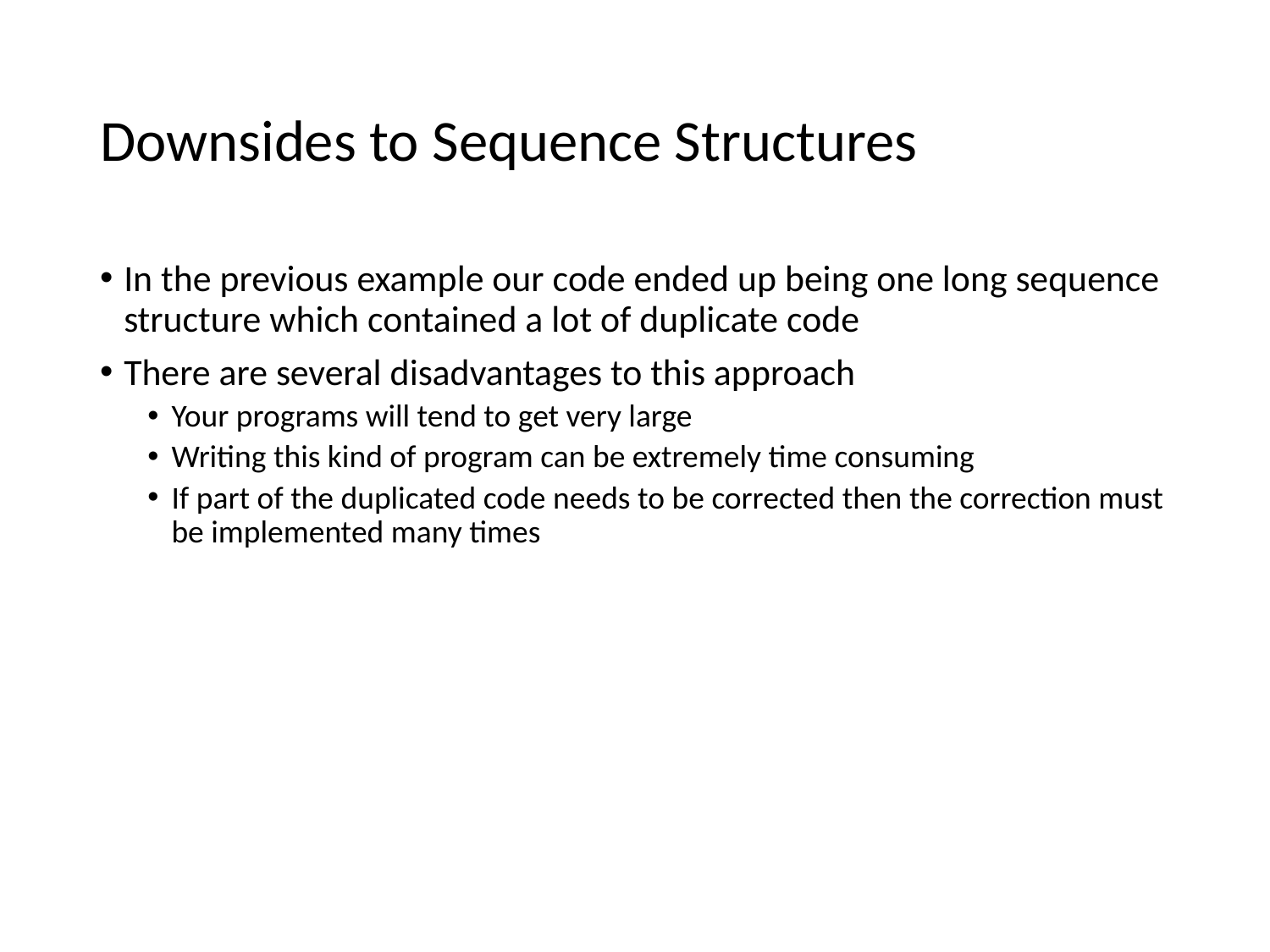

# Downsides to Sequence Structures
In the previous example our code ended up being one long sequence structure which contained a lot of duplicate code
There are several disadvantages to this approach
Your programs will tend to get very large
Writing this kind of program can be extremely time consuming
If part of the duplicated code needs to be corrected then the correction must be implemented many times